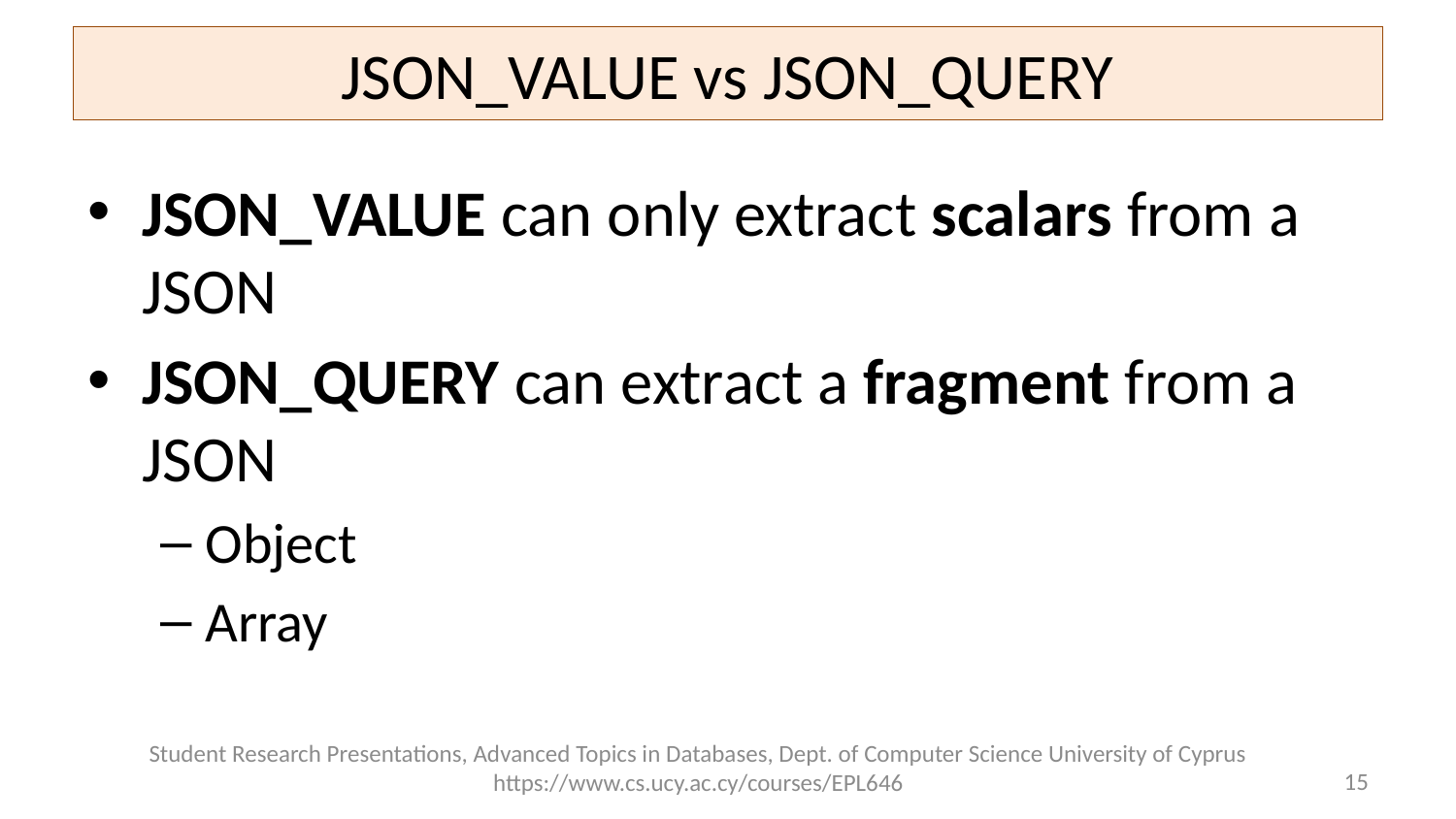

# JSON_VALUE vs JSON_QUERY
JSON_VALUE can only extract scalars from a JSON
JSON_QUERY can extract a fragment from a JSON
Object
Array
Student Research Presentations, Advanced Topics in Databases, Dept. of Computer Science University of Cyprus https://www.cs.ucy.ac.cy/courses/EPL646
15